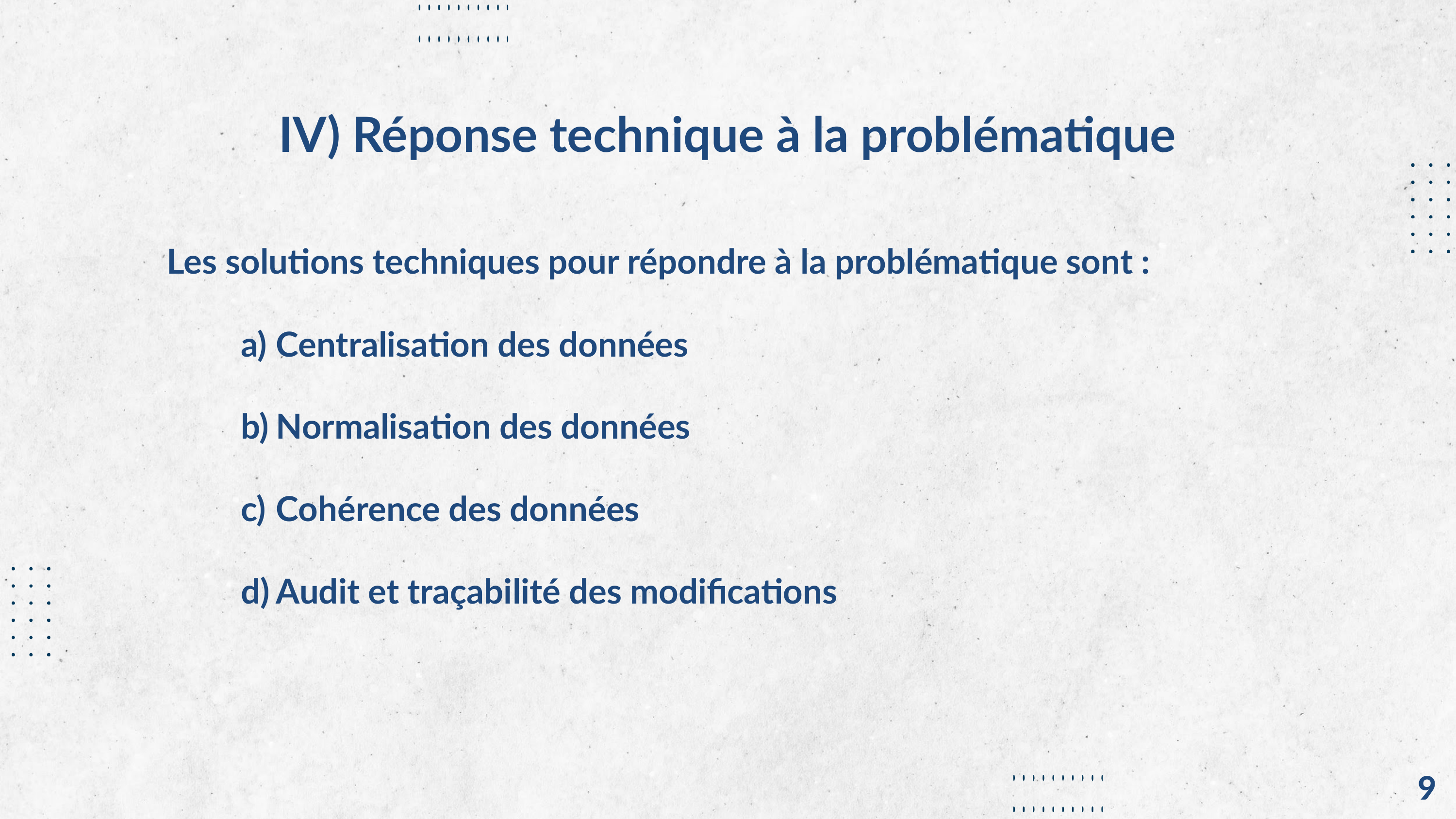

IV) Réponse technique à la problématique

Les solutions techniques pour répondre à la problématique sont :

Centralisation des données

Normalisation des données

Cohérence des données

Audit et traçabilité des modifications

9